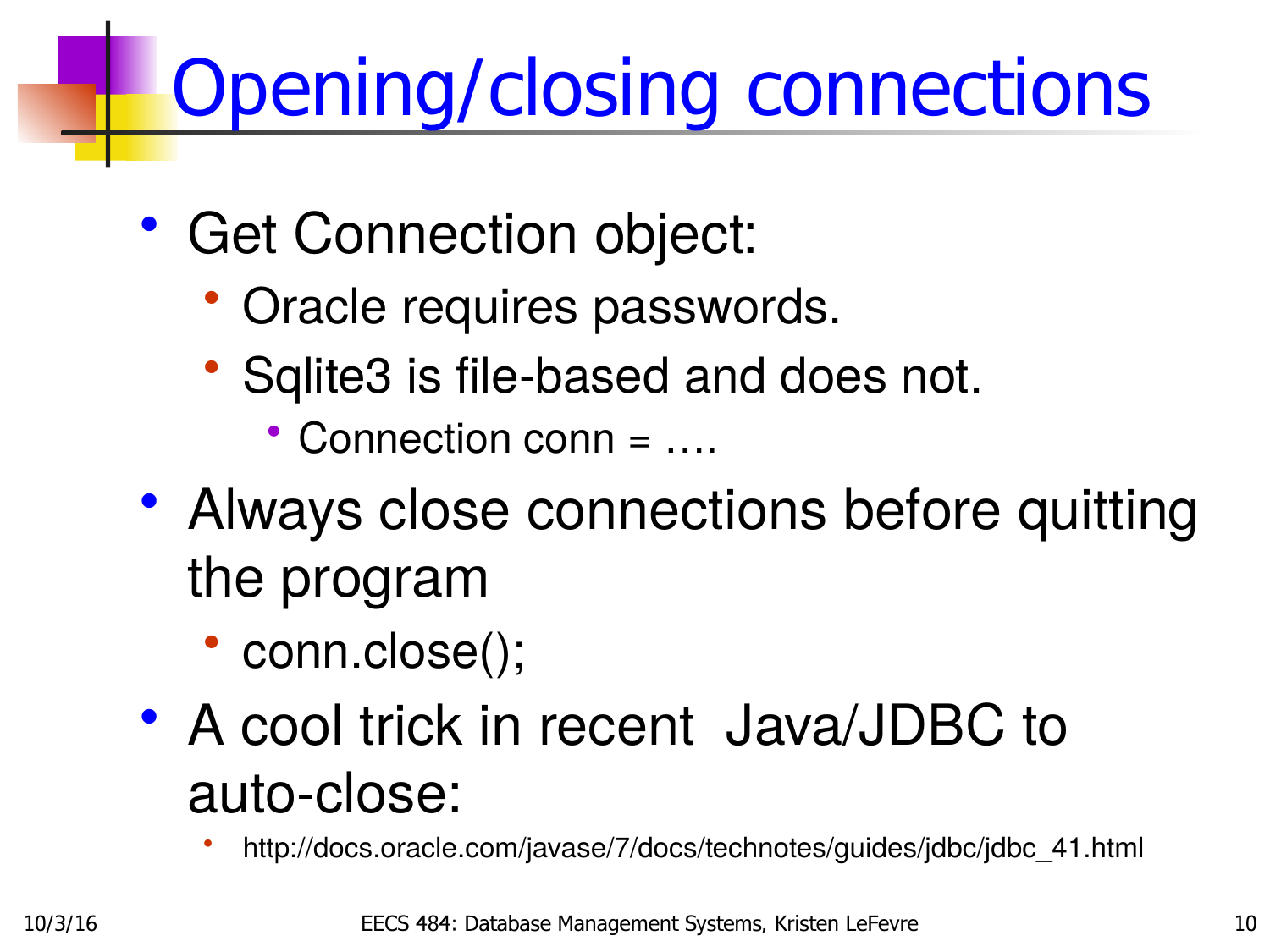

# Opening/closing connections
Get Connection object:
Oracle requires passwords.
Sqlite3 is file-based and does not.
Connection conn = ….
Always close connections before quitting the program
conn.close();
A cool trick in recent  Java/JDBC to auto-close:
http://docs.oracle.com/javase/7/docs/technotes/guides/jdbc/jdbc_41.html
10/3/16
EECS 484: Database Management Systems, Kristen LeFevre
10